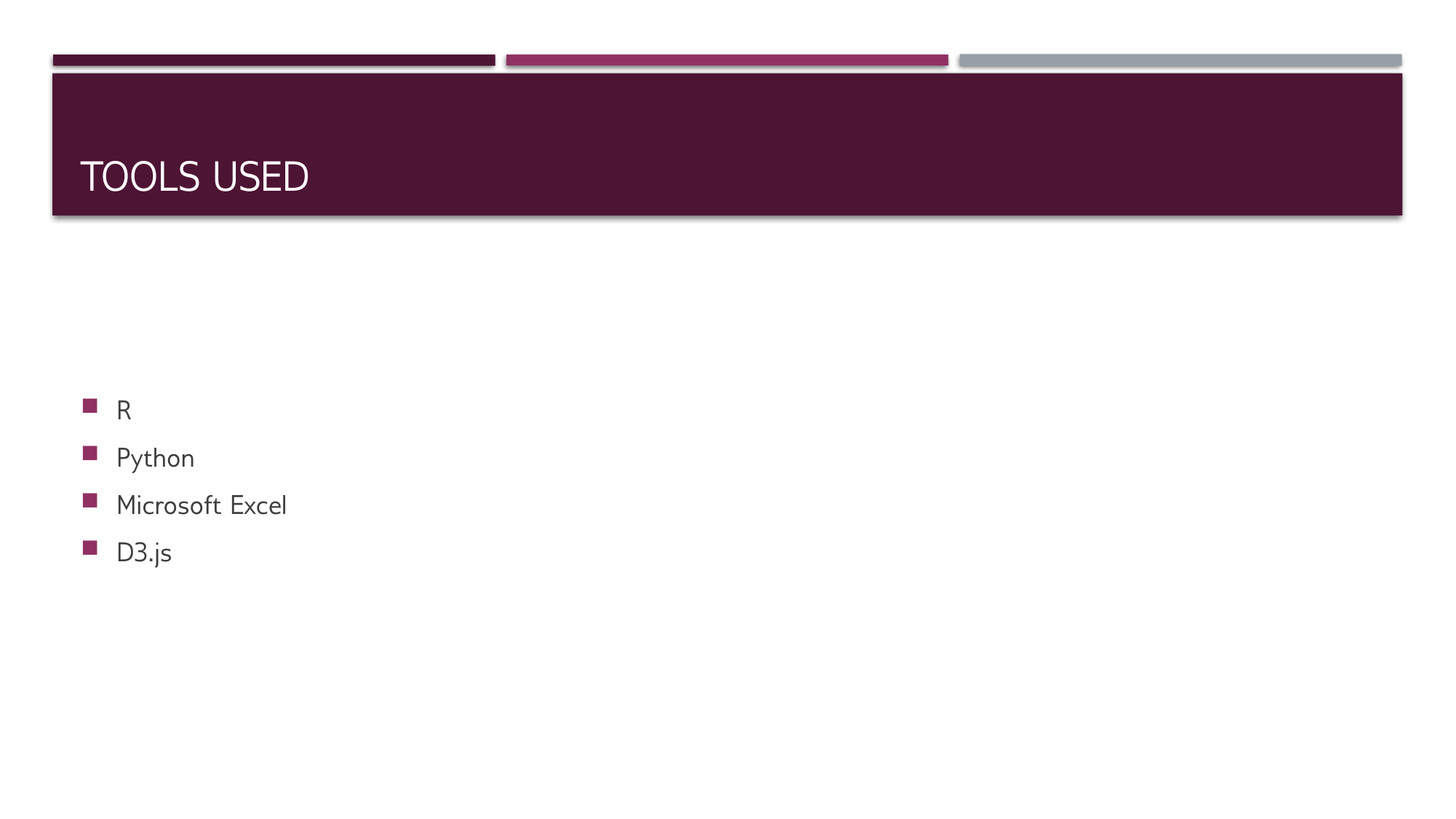

# TOOLS USED
R
Python
Microsoft Excel
D3.js